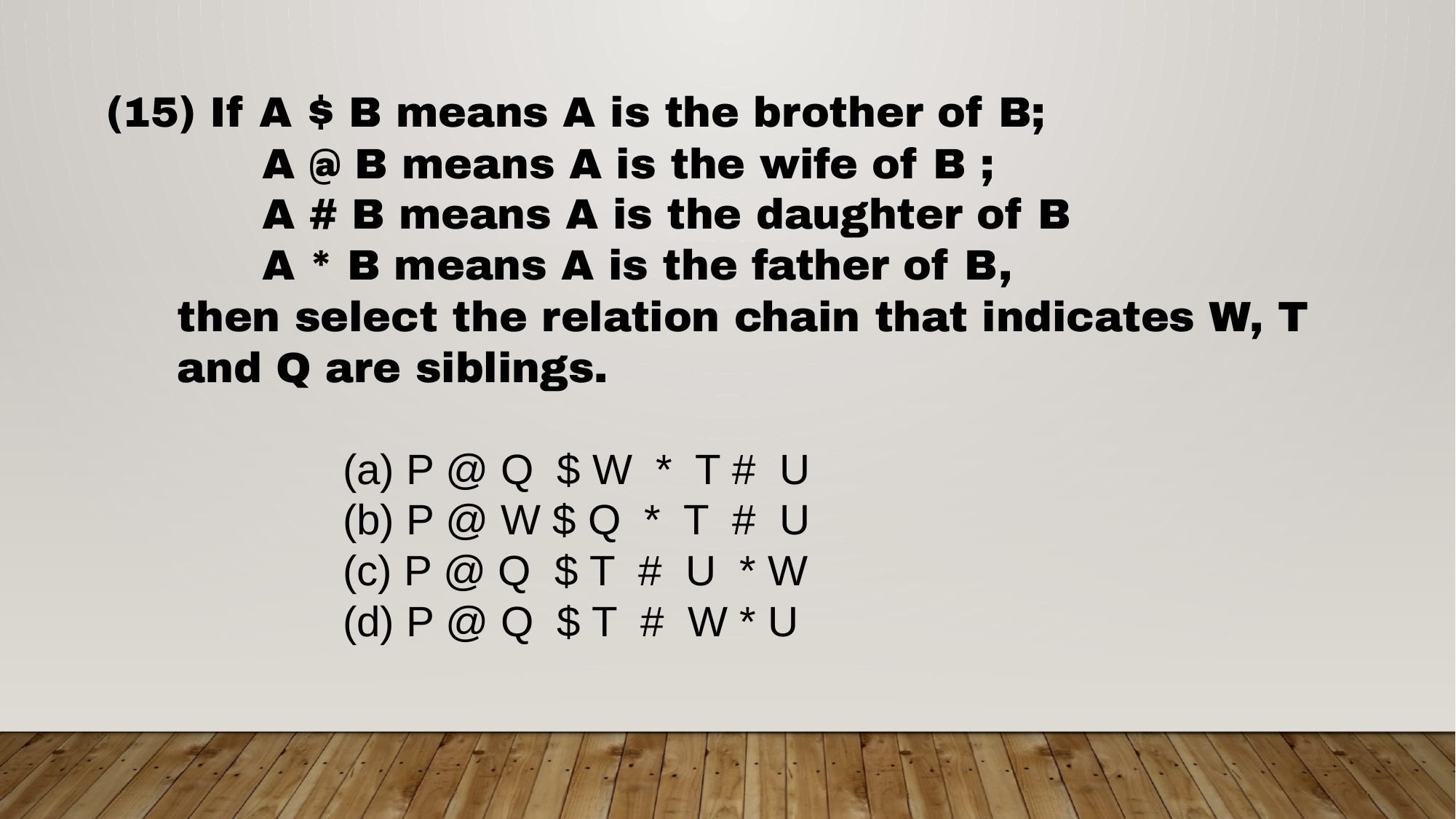

(15) If A $ B means A is the brother of B;
           A @ B means A is the wife of B ;
           A # B means A is the daughter of B
           A * B means A is the father of B,
     then select the relation chain that indicates W, T
     and Q are siblings.

                    (a) P @ Q  $ W  *  T #  U
                    (b) P @ W $ Q  *  T  #  U
                    (c) P @ Q  $ T  #  U  * W
                    (d) P @ Q  $ T  #  W * U